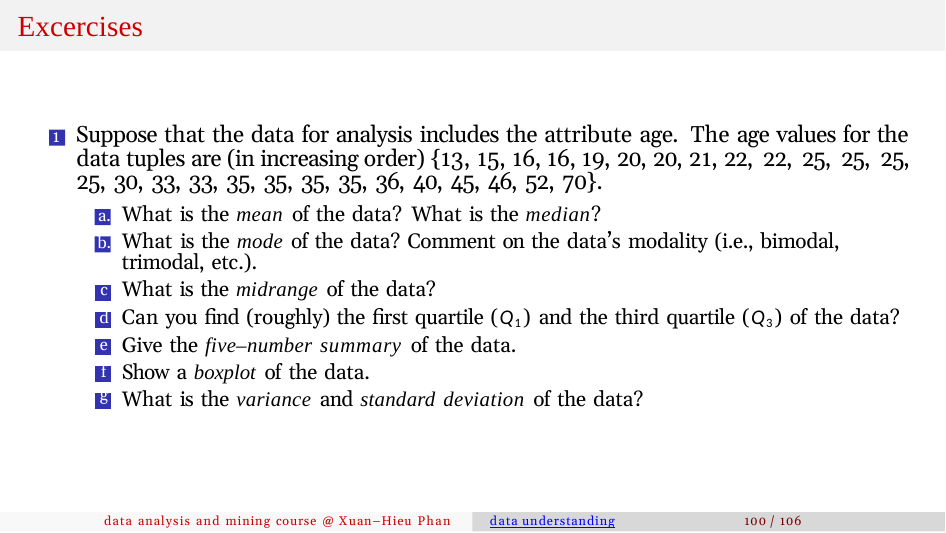

# Excercises
1  Suppose that the data for analysis includes the attribute age. The age values for the  data tuples are (in increasing order) {13, 15, 16, 16, 19, 20, 20, 21, 22, 22, 25, 25, 25,  25, 30, 33, 33, 35, 35, 35, 35, 36, 40, 45, 46, 52, 70}.
What is the mean of the data? What is the median?
What is the mode of the data? Comment on the data’s modality (i.e., bimodal,  trimodal, etc.).
What is the midrange of the data?
Can you find (roughly) the first quartile (Q1) and the third quartile (Q3) of the data?  Give the five–number summary of the data.
Show a boxplot of the data.
What is the variance and standard deviation of the data?

| c |
| --- |
| d |
| e |
| f |
| g |
data analysis and mining course @ Xuan–Hieu Phan
data understanding
100 / 106